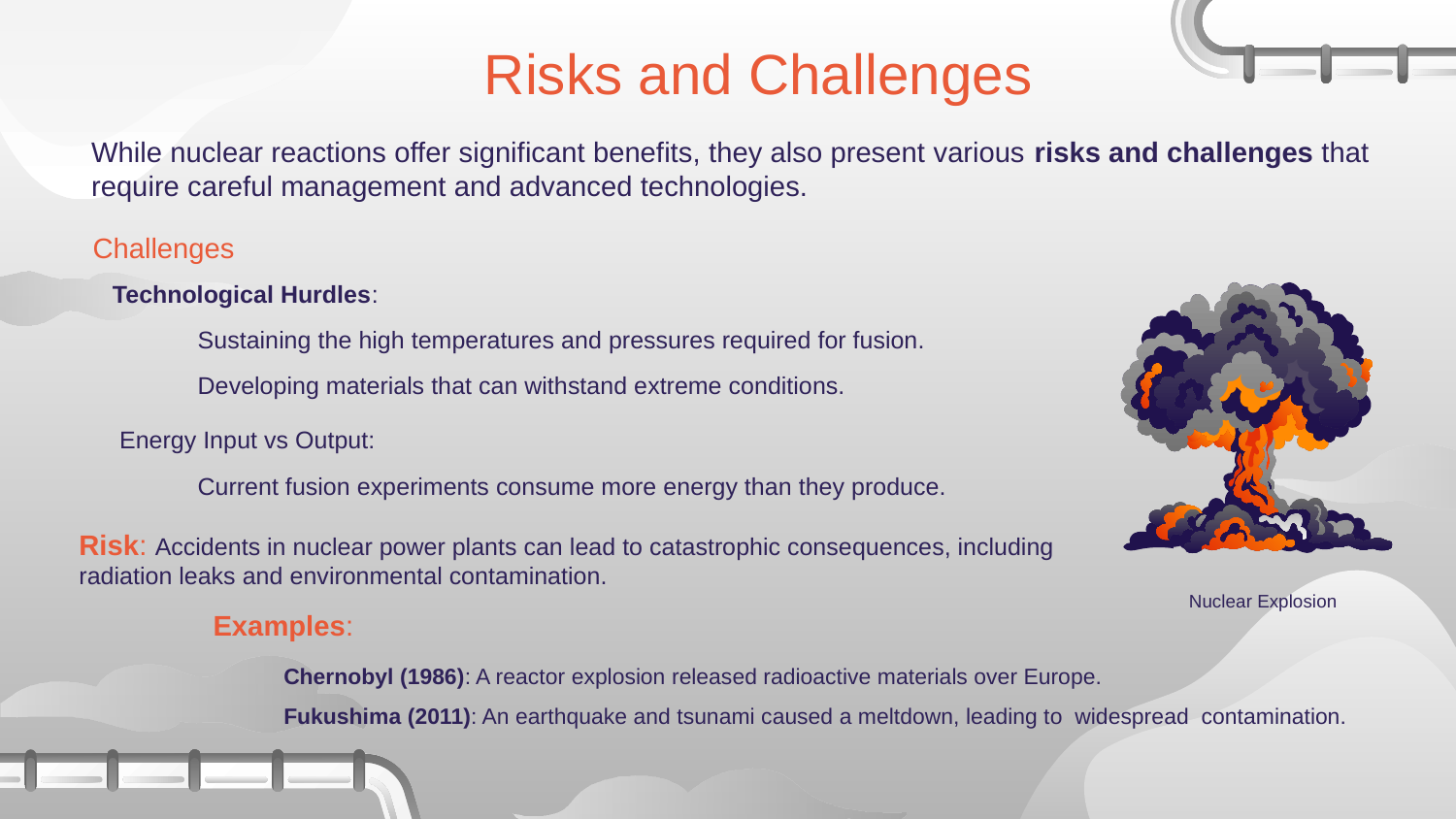

# Risks and Challenges
While nuclear reactions offer significant benefits, they also present various risks and challenges that require careful management and advanced technologies.
Challenges
Technological Hurdles:

Sustaining the high temperatures and pressures required for fusion.
Developing materials that can withstand extreme conditions.
Energy Input vs Output:
Current fusion experiments consume more energy than they produce.
Risk: Accidents in nuclear power plants can lead to catastrophic consequences, including radiation leaks and environmental contamination.
Nuclear Explosion
Examples:
 Chernobyl (1986): A reactor explosion released radioactive materials over Europe.
 Fukushima (2011): An earthquake and tsunami caused a meltdown, leading to  widespread  contamination.